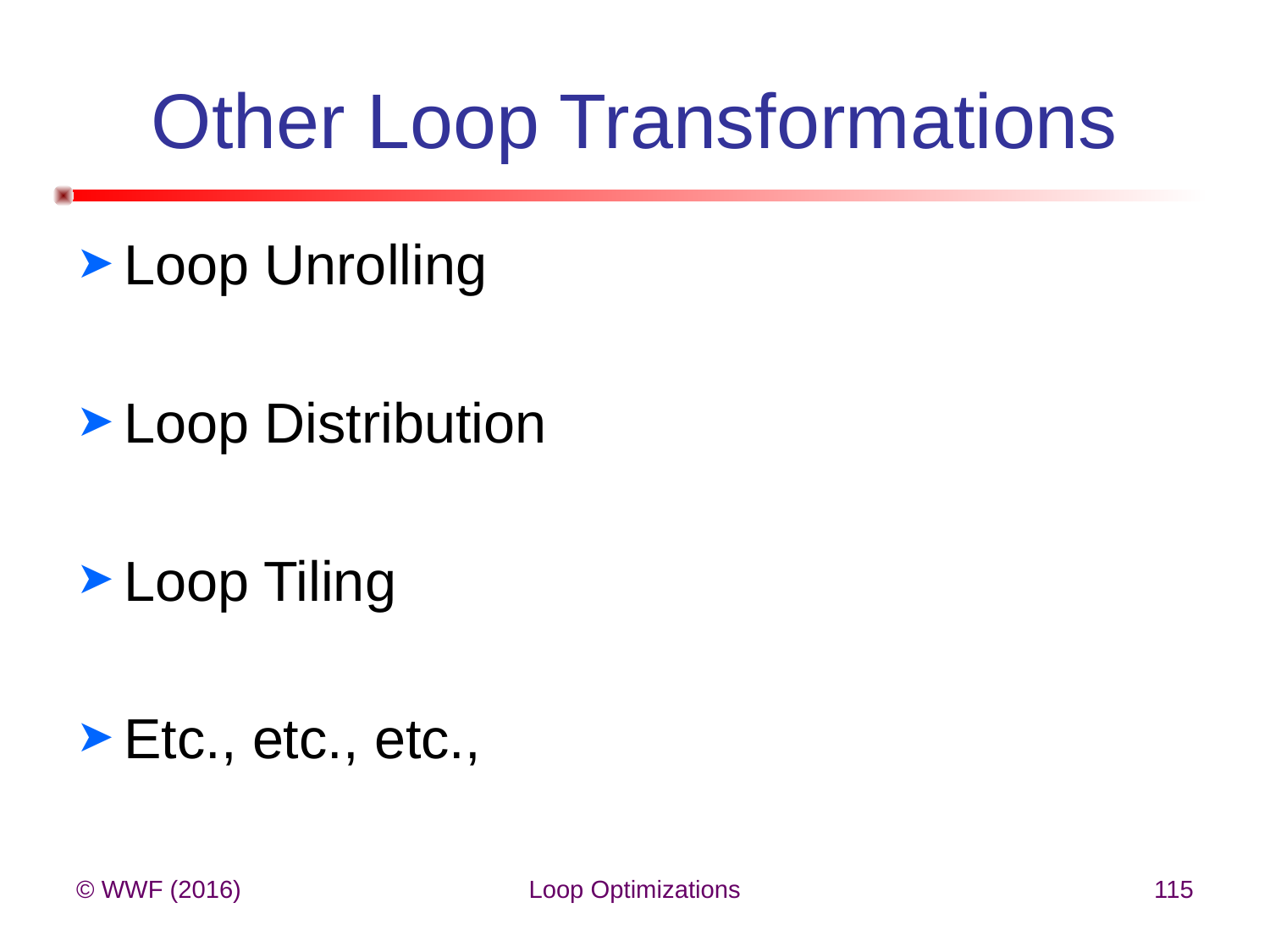

# Other Loop Transformations
Loop Unrolling

Loop Distribution

Loop Tiling

Etc., etc., etc.,
© WWF (2016)
Loop Optimizations
115